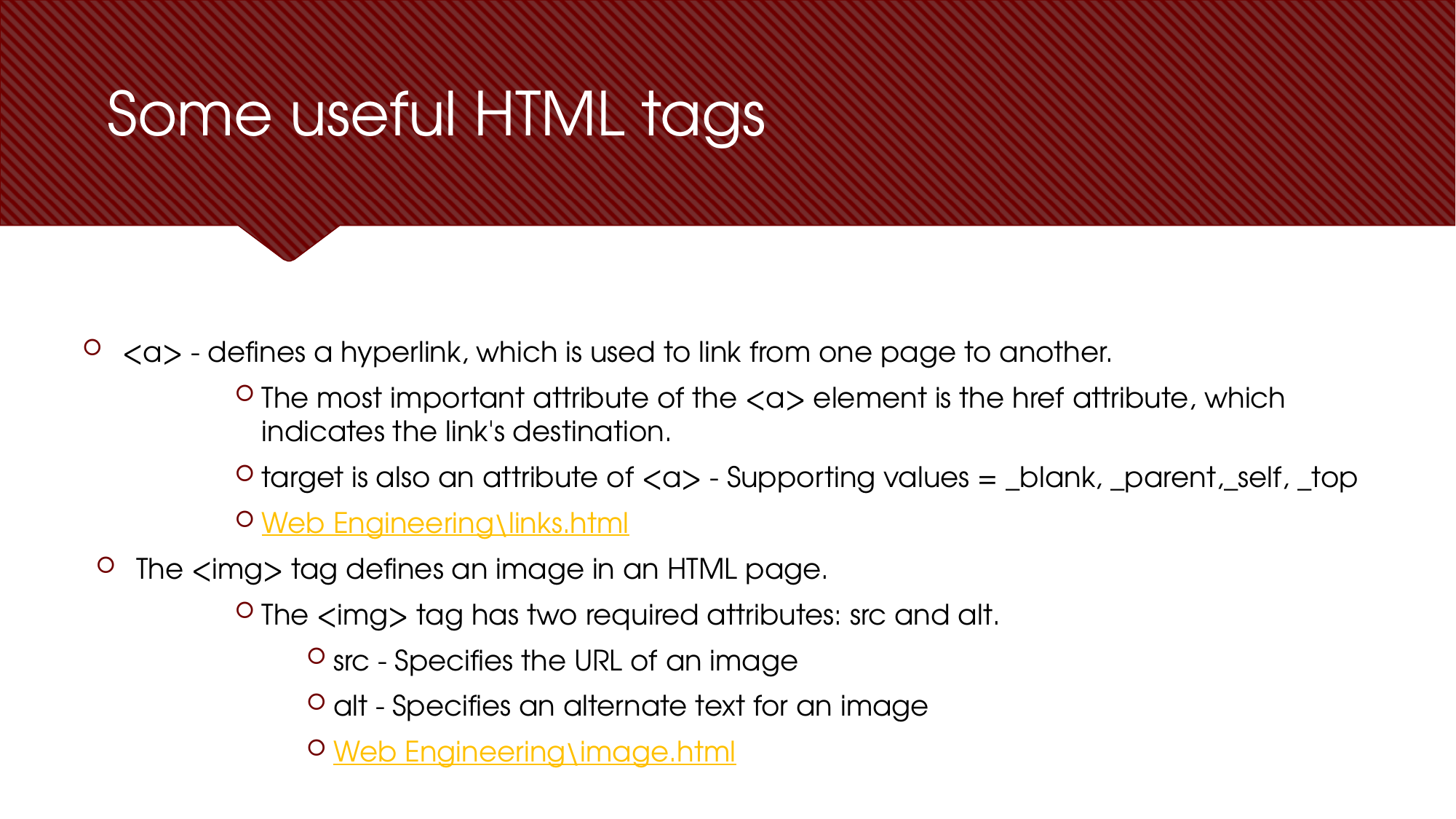

# Some useful HTML tags
<a> - defines a hyperlink, which is used to link from one page to another.
The most important attribute of the <a> element is the href attribute, which indicates the link's destination.
target is also an attribute of <a> - Supporting values = _blank, _parent,_self, _top
Web Engineering\links.html
The <img> tag defines an image in an HTML page.
The <img> tag has two required attributes: src and alt.
src - Specifies the URL of an image
alt - Specifies an alternate text for an image
Web Engineering\image.html